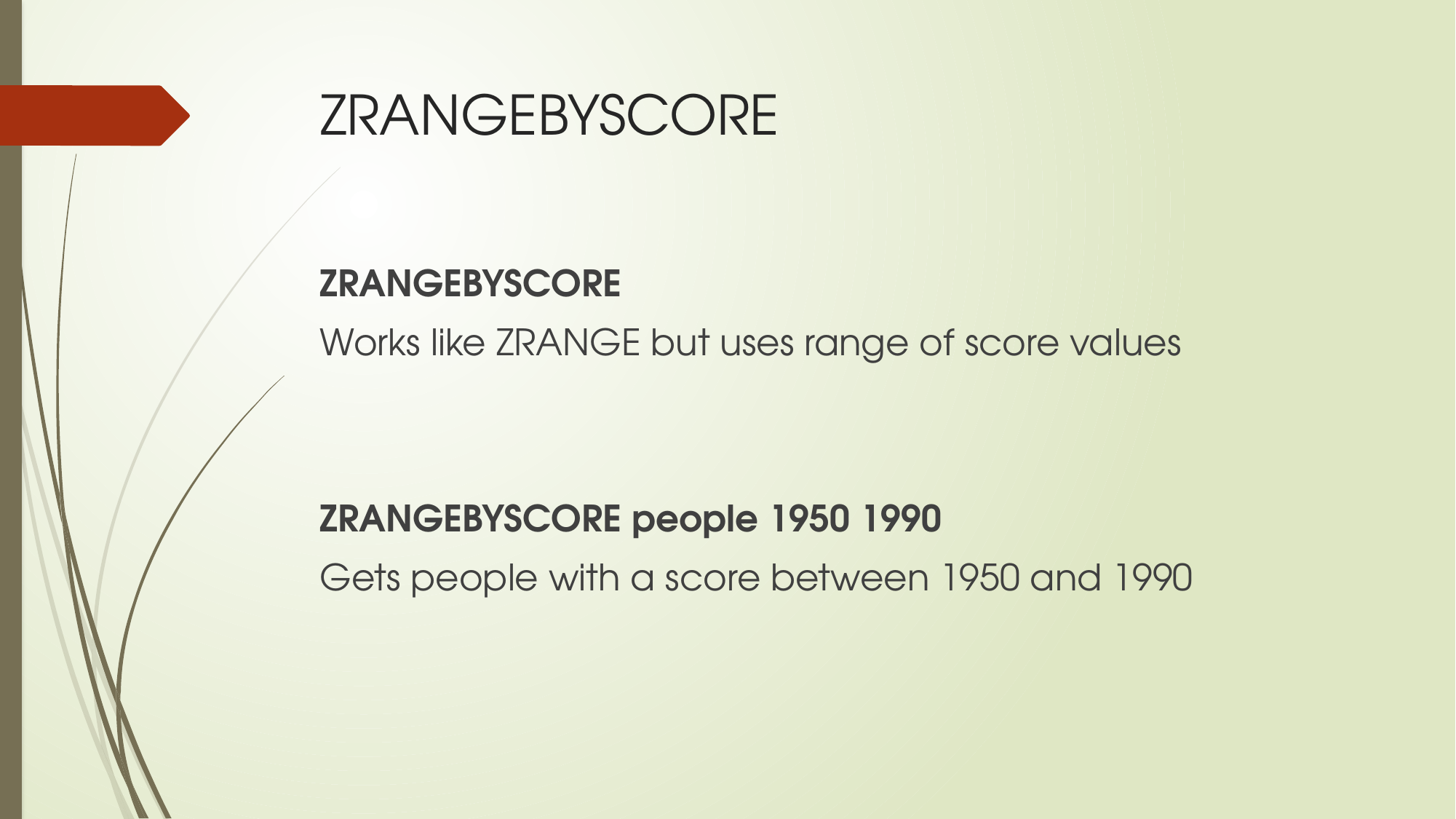

# ZRANGEBYSCORE
ZRANGEBYSCORE
Works like ZRANGE but uses range of score values

ZRANGEBYSCORE people 1950 1990
Gets people with a score between 1950 and 1990